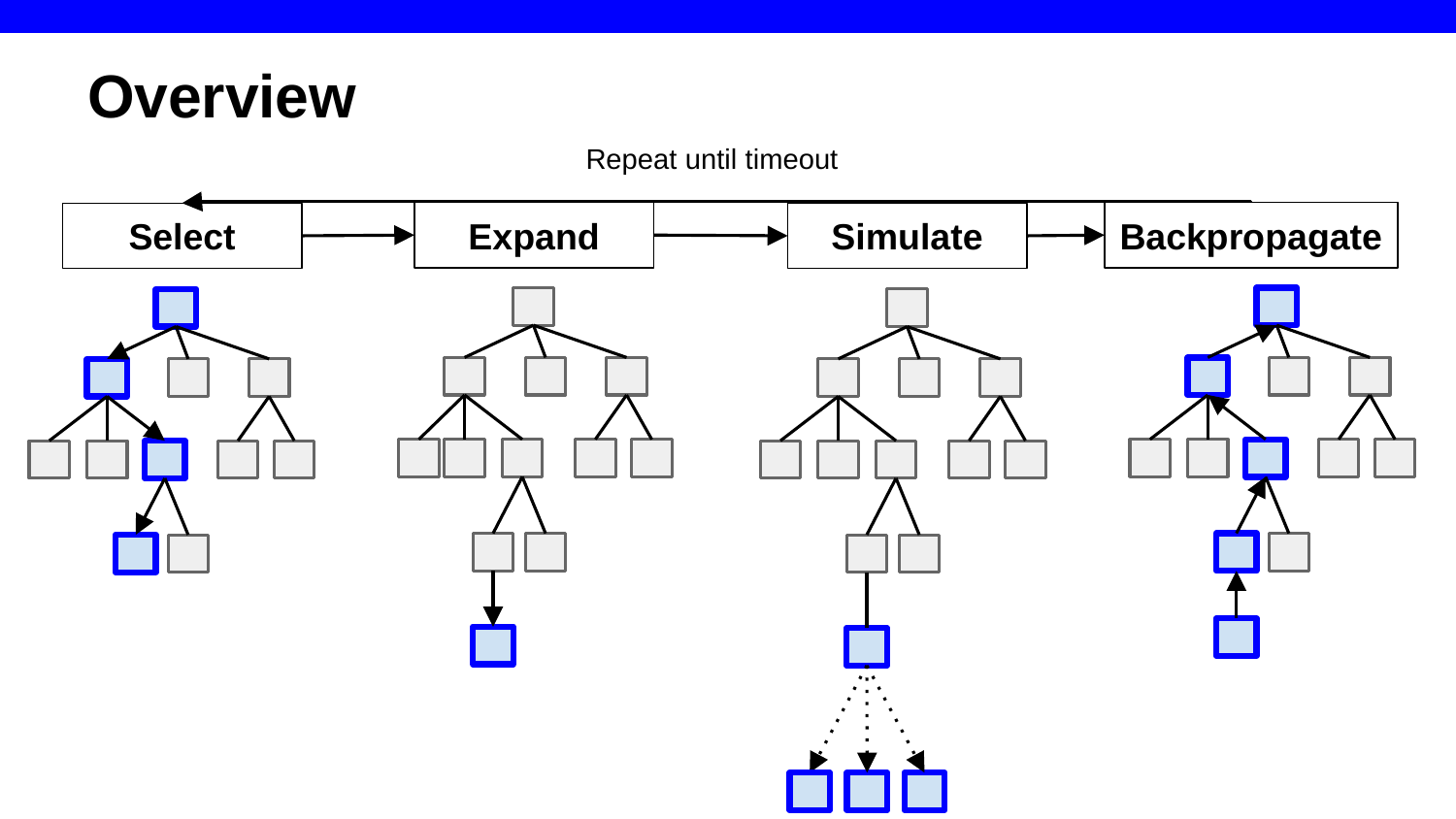

# Overview
Repeat until timeout
Expand
Backpropagate
Select
Simulate